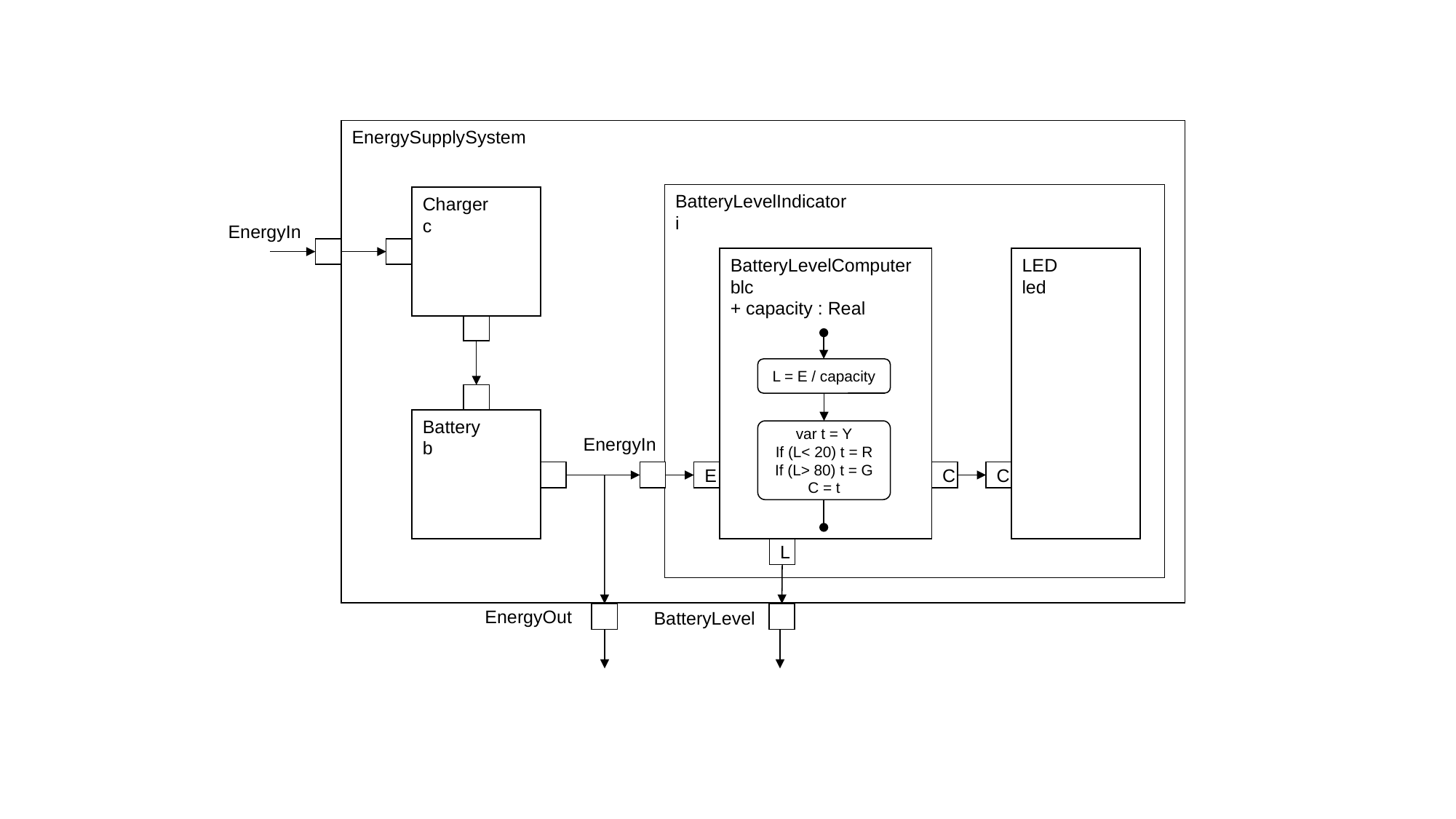

EnergySupplySystem
BatteryLevelIndicator
i

Charger
c
EnergyIn

BatteryLevelComputer
blc
+ capacity : Real
LED
led

L = E / capacity

Battery
b
var t = Y
If (L< 20) t = R
If (L> 80) t = G
C = t
EnergyIn

E
C
C
L
EnergyOut
BatteryLevel